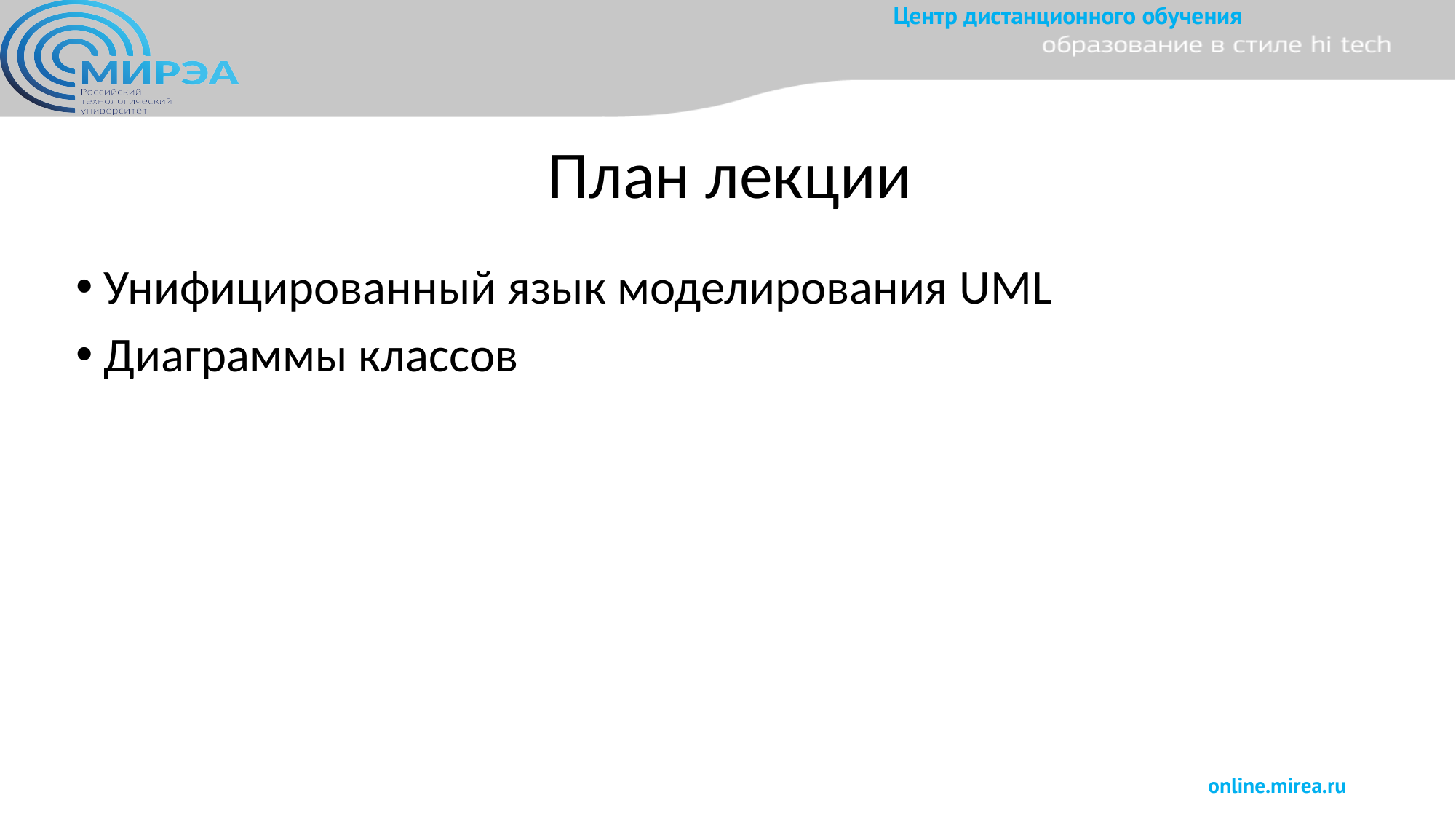

# План лекции
Унифицированный язык моделирования UML
Диаграммы классов